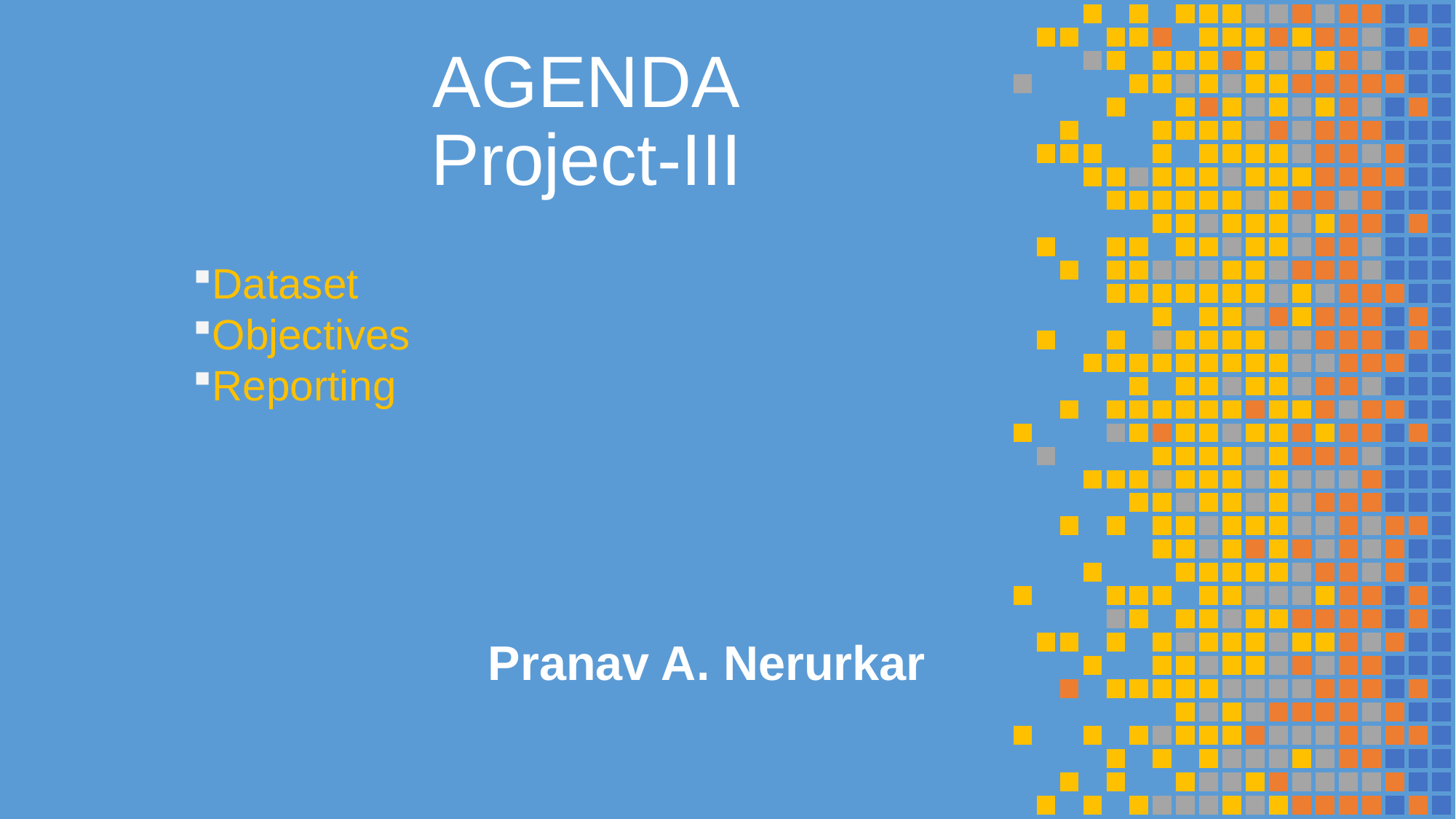

# AGENDA Project-III
Dataset
Objectives
Reporting

Pranav A. Nerurkar